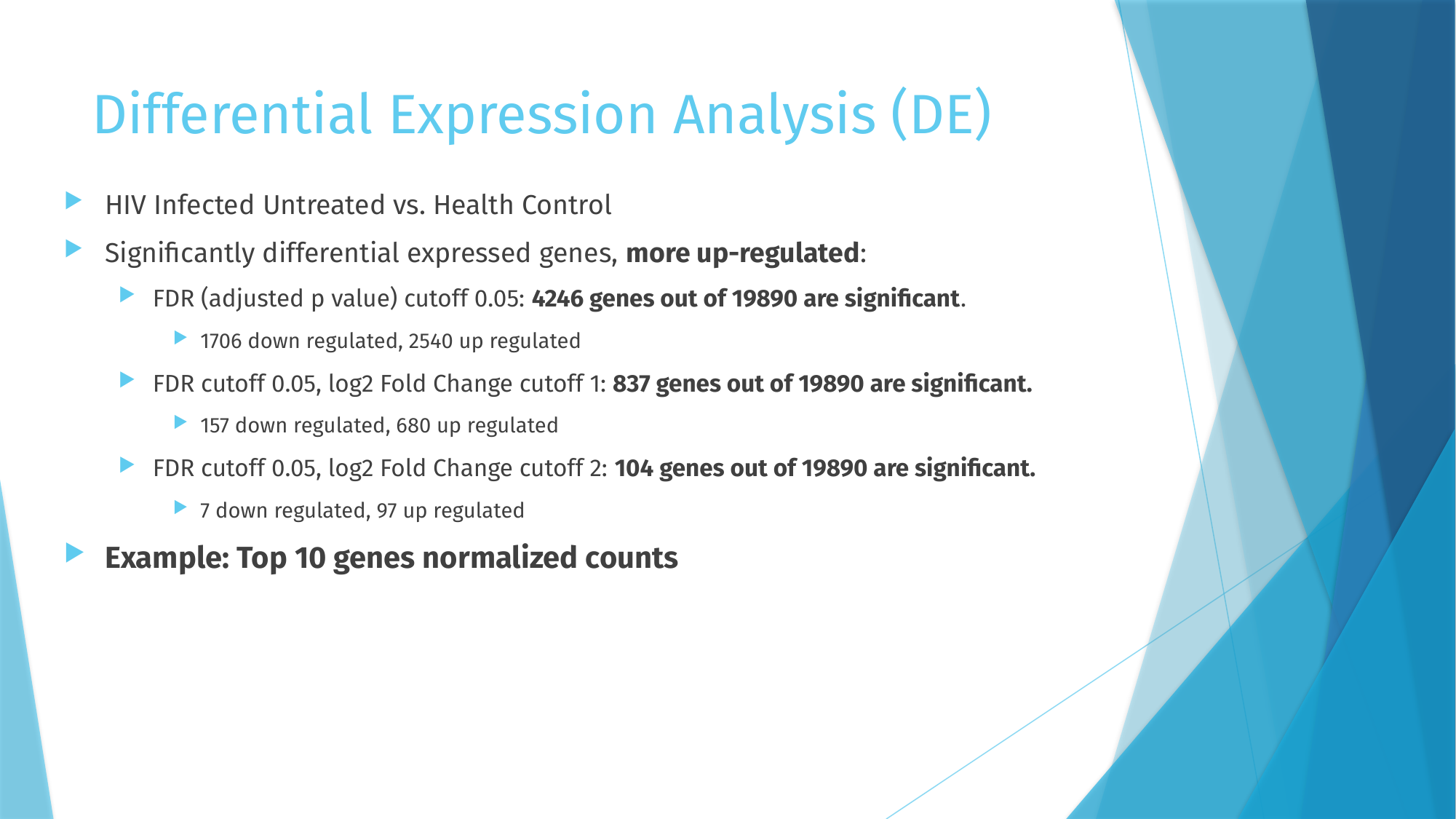

# Differential Expression Analysis (DE)
HIV Infected Untreated vs. Health Control
Significantly differential expressed genes, more up-regulated:
FDR (adjusted p value) cutoff 0.05: 4246 genes out of 19890 are significant.
1706 down regulated, 2540 up regulated
FDR cutoff 0.05, log2 Fold Change cutoff 1: 837 genes out of 19890 are significant.
157 down regulated, 680 up regulated
FDR cutoff 0.05, log2 Fold Change cutoff 2: 104 genes out of 19890 are significant.
7 down regulated, 97 up regulated
Example: Top 10 genes normalized counts